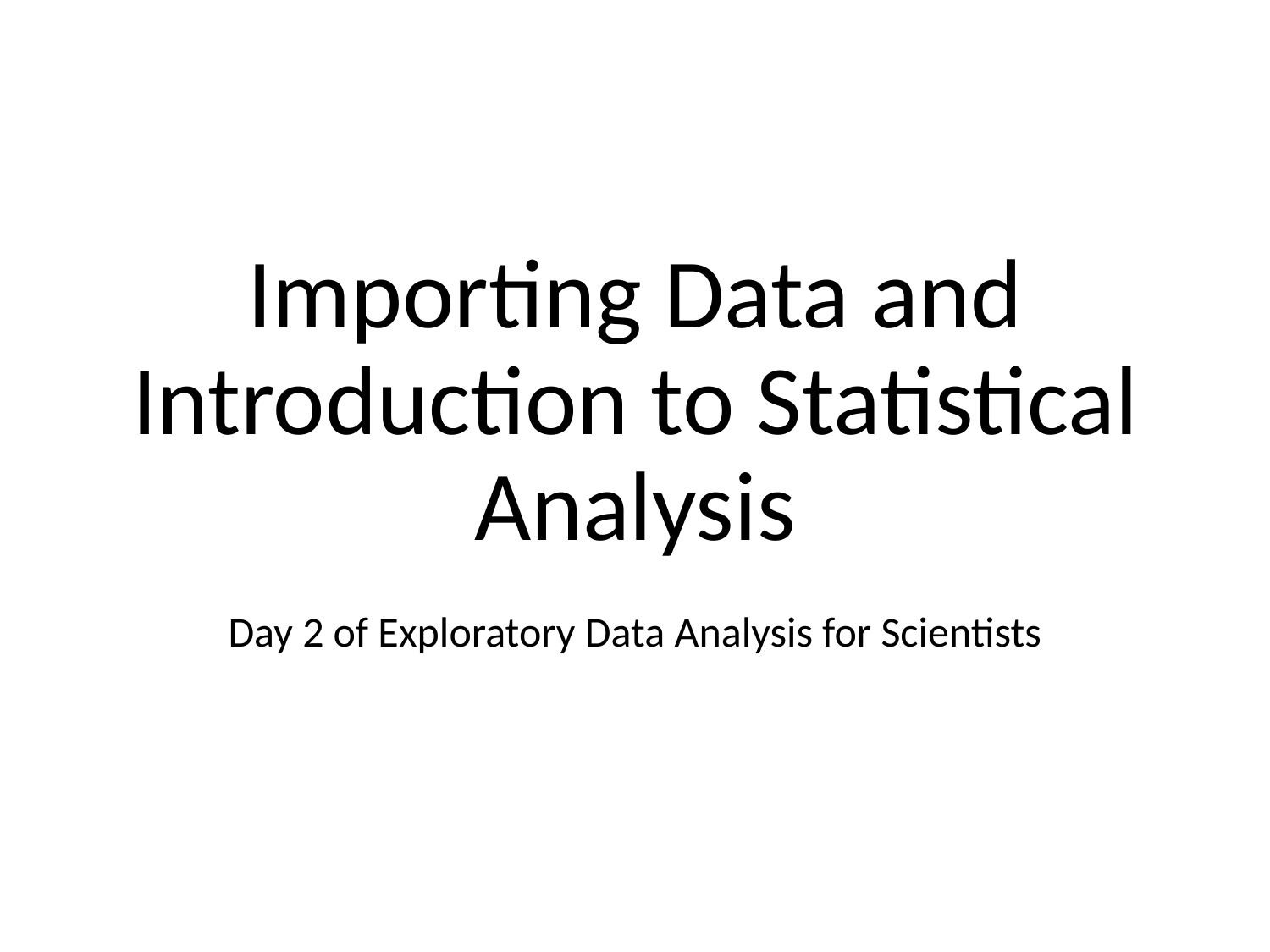

# Importing Data and Introduction to Statistical Analysis
Day 2 of Exploratory Data Analysis for Scientists